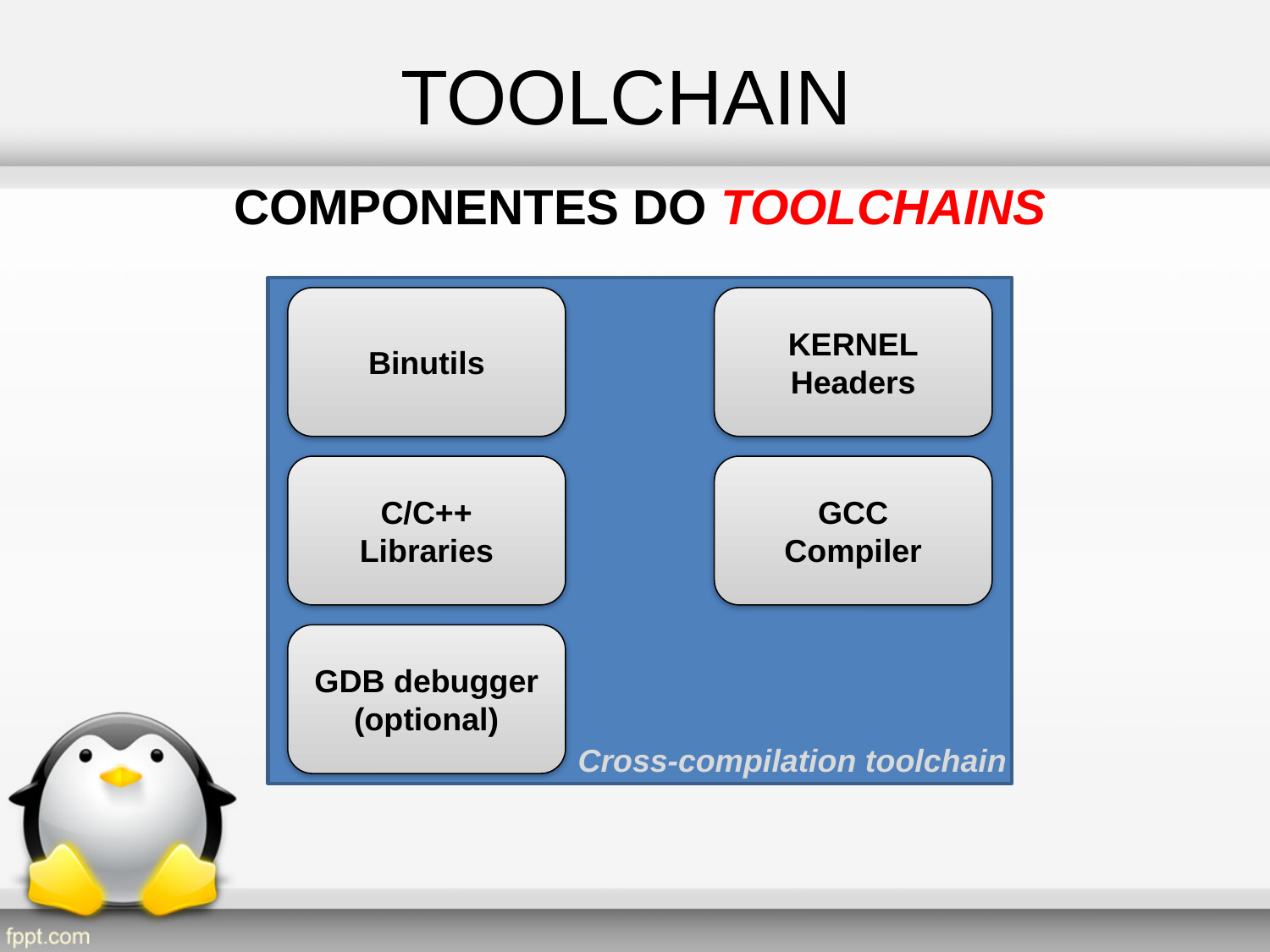

TOOLCHAIN
COMPONENTES DO TOOLCHAINS

Binutils
KERNEL
Headers
C/C++
Libraries
GCC
Compiler
GDB debugger
(optional)
Cross-compilation toolchain